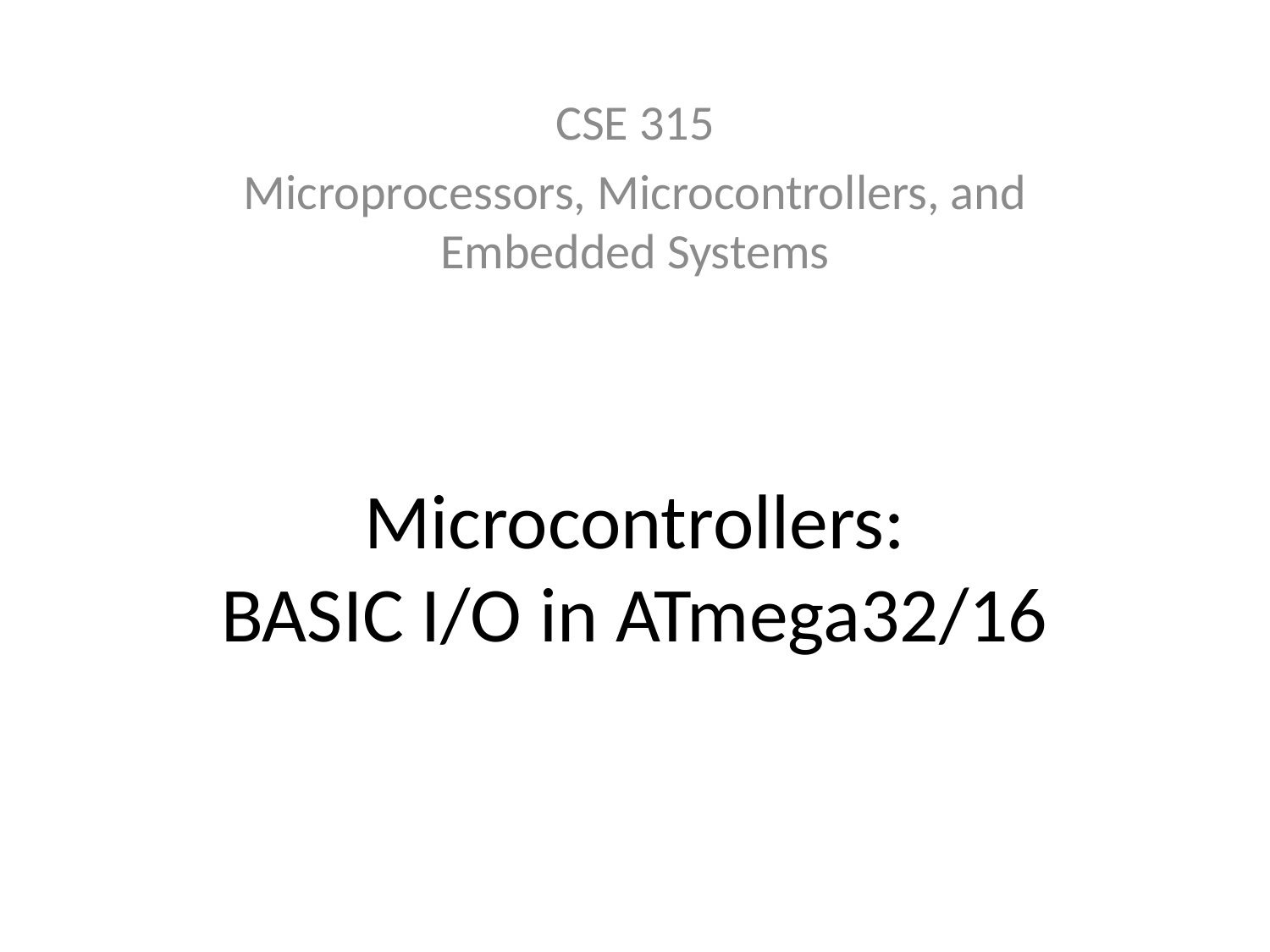

CSE 315
Microprocessors, Microcontrollers, and Embedded Systems
# Microcontrollers: BASIC I/O in ATmega32/16